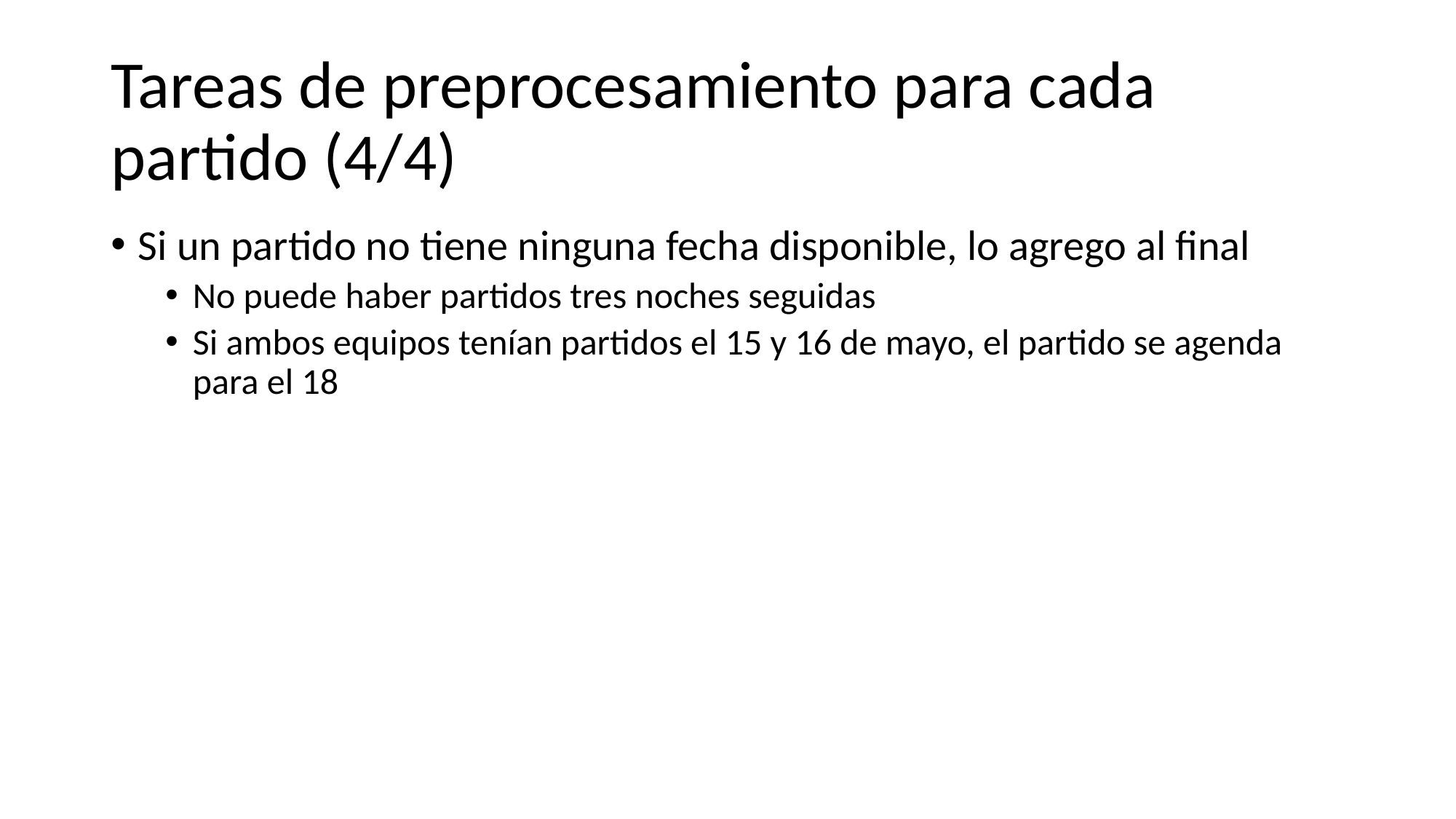

# Tareas de preprocesamiento para cada partido (4/4)
Si un partido no tiene ninguna fecha disponible, lo agrego al final
No puede haber partidos tres noches seguidas
Si ambos equipos tenían partidos el 15 y 16 de mayo, el partido se agenda para el 18